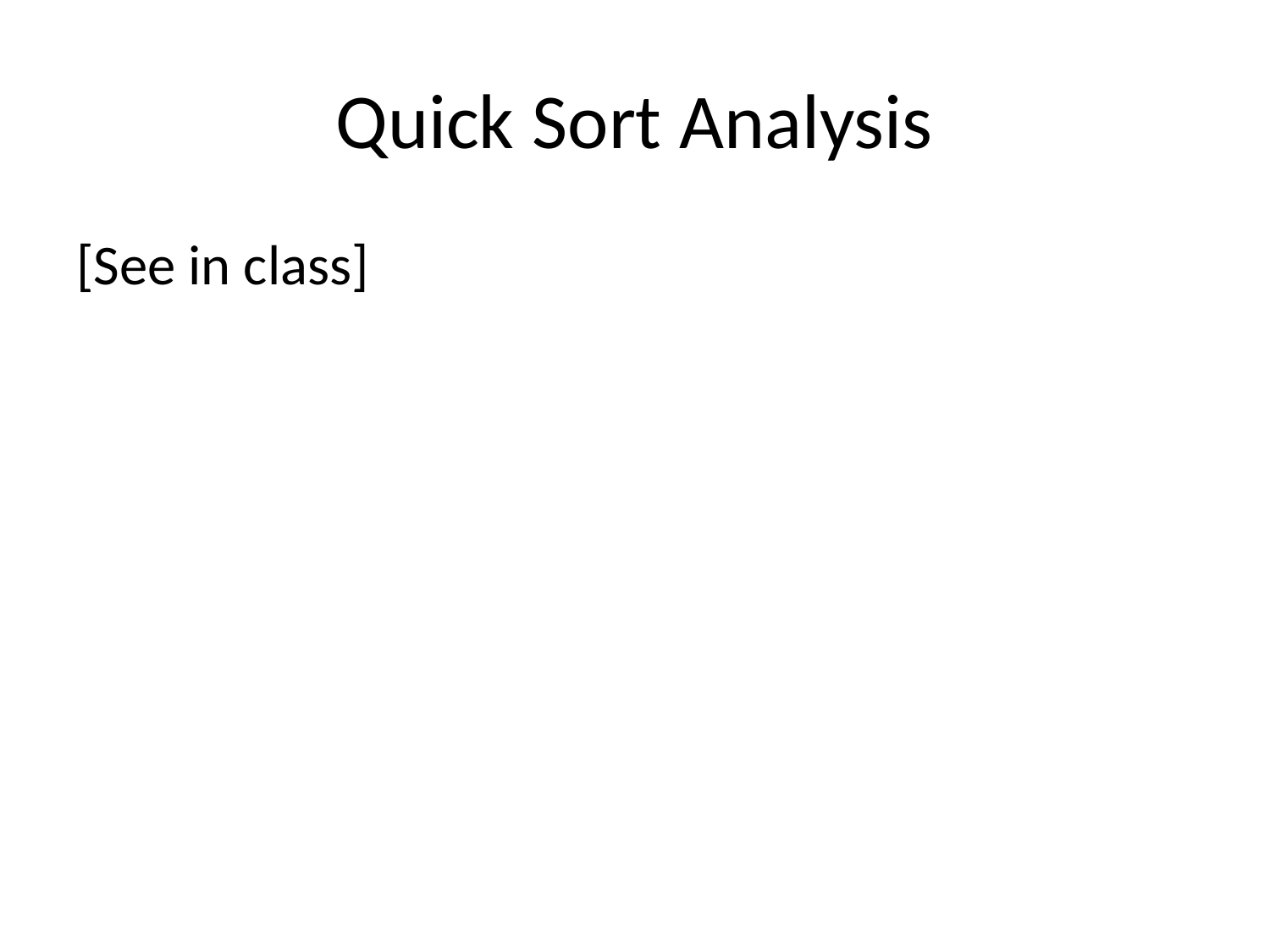

# Quick Sort Analysis
[See in class]